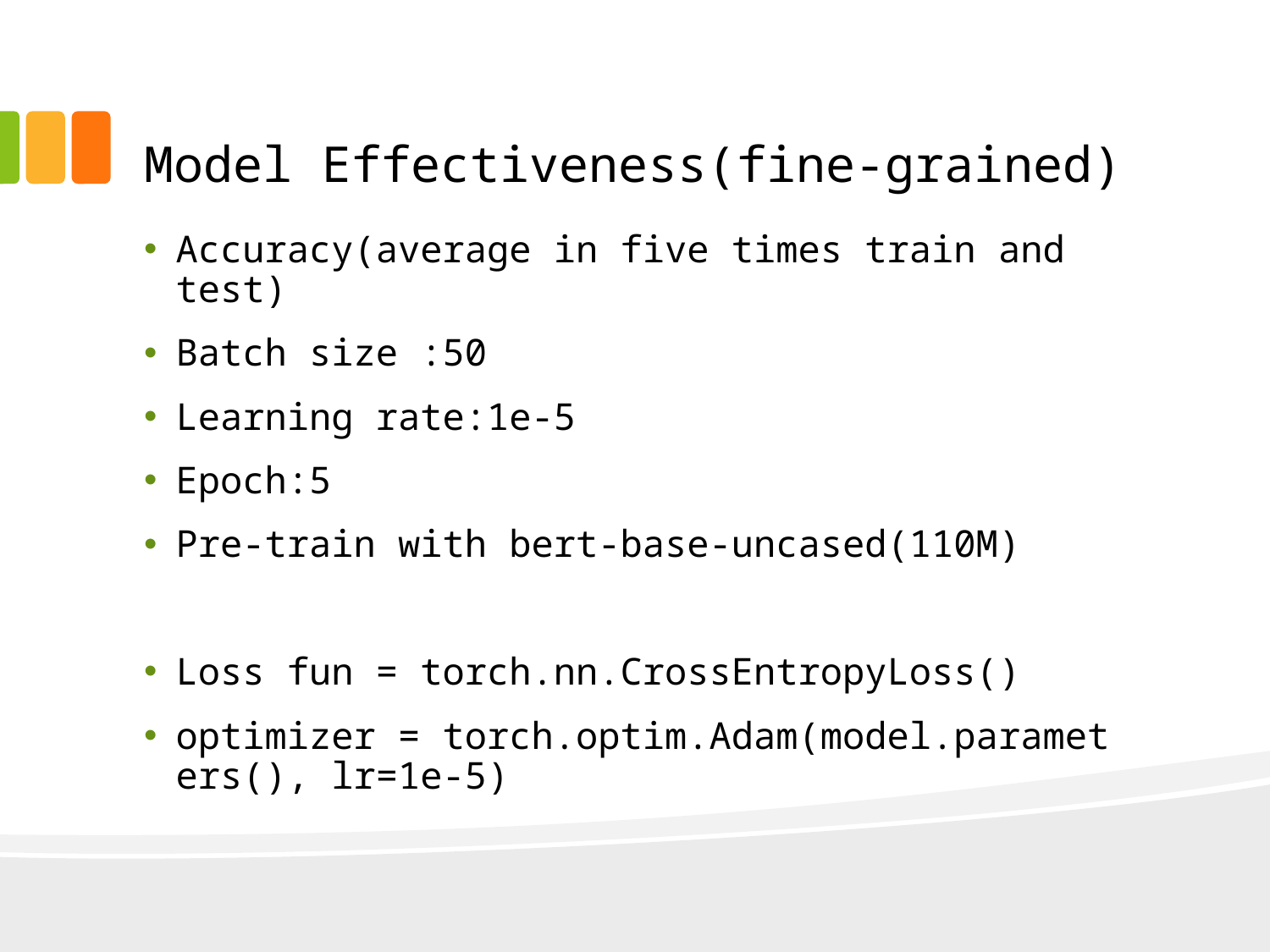

# Model Effectiveness(fine-grained)
Accuracy(average in five times train and test)
Batch size :50
Learning rate:1e-5
Epoch:5
Pre-train with bert-base-uncased(110M)

Loss fun = torch.nn.CrossEntropyLoss()
optimizer = torch.optim.Adam(model.parameters(), lr=1e-5)